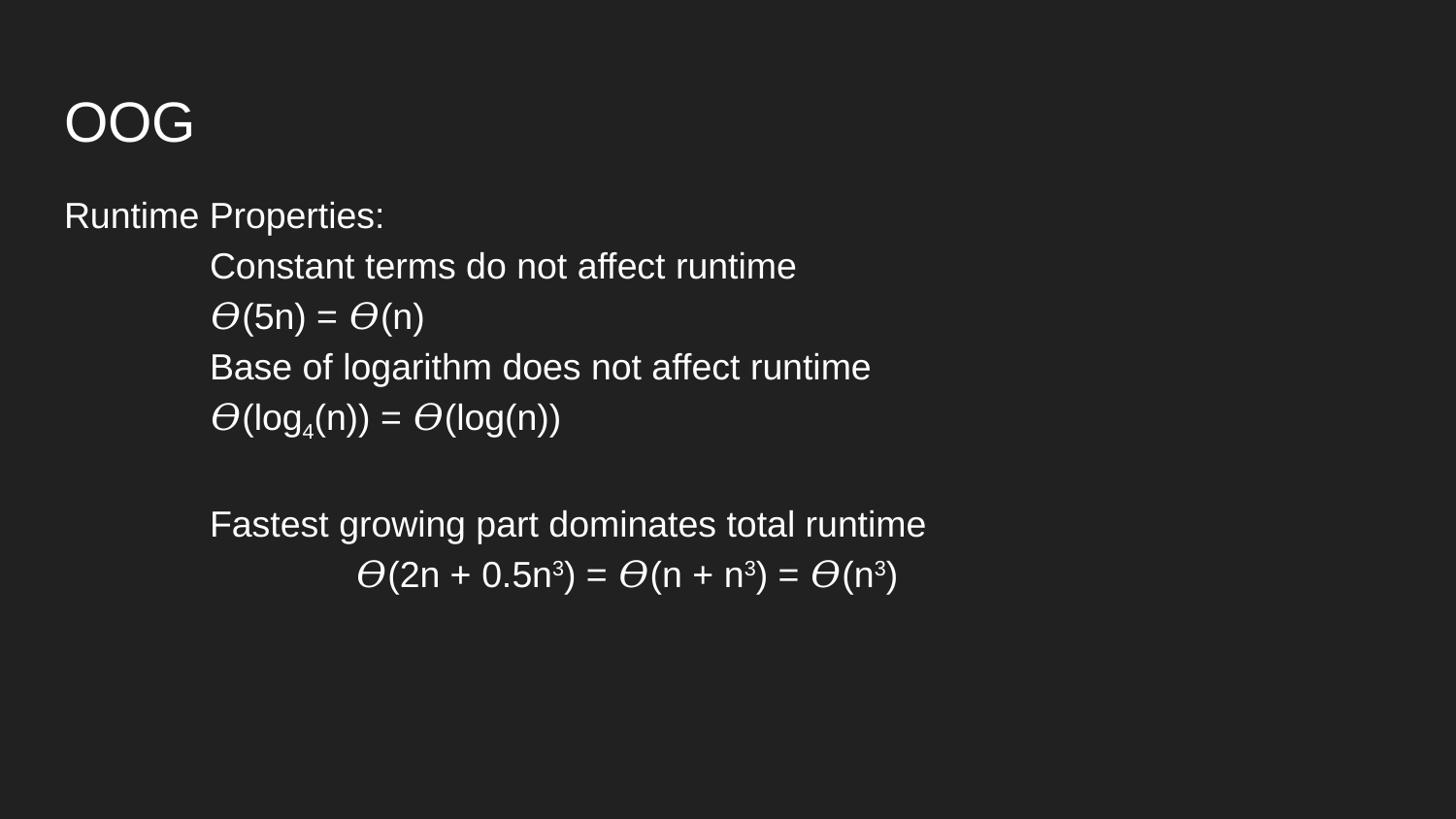

# OOG
Runtime Properties:
	Constant terms do not affect runtime
𝛳(5n) = 𝛳(n)
Base of logarithm does not affect runtime
𝛳(log4(n)) = 𝛳(log(n))

	Fastest growing part dominates total runtime
		𝛳(2n + 0.5n3) = 𝛳(n + n3) = 𝛳(n3)